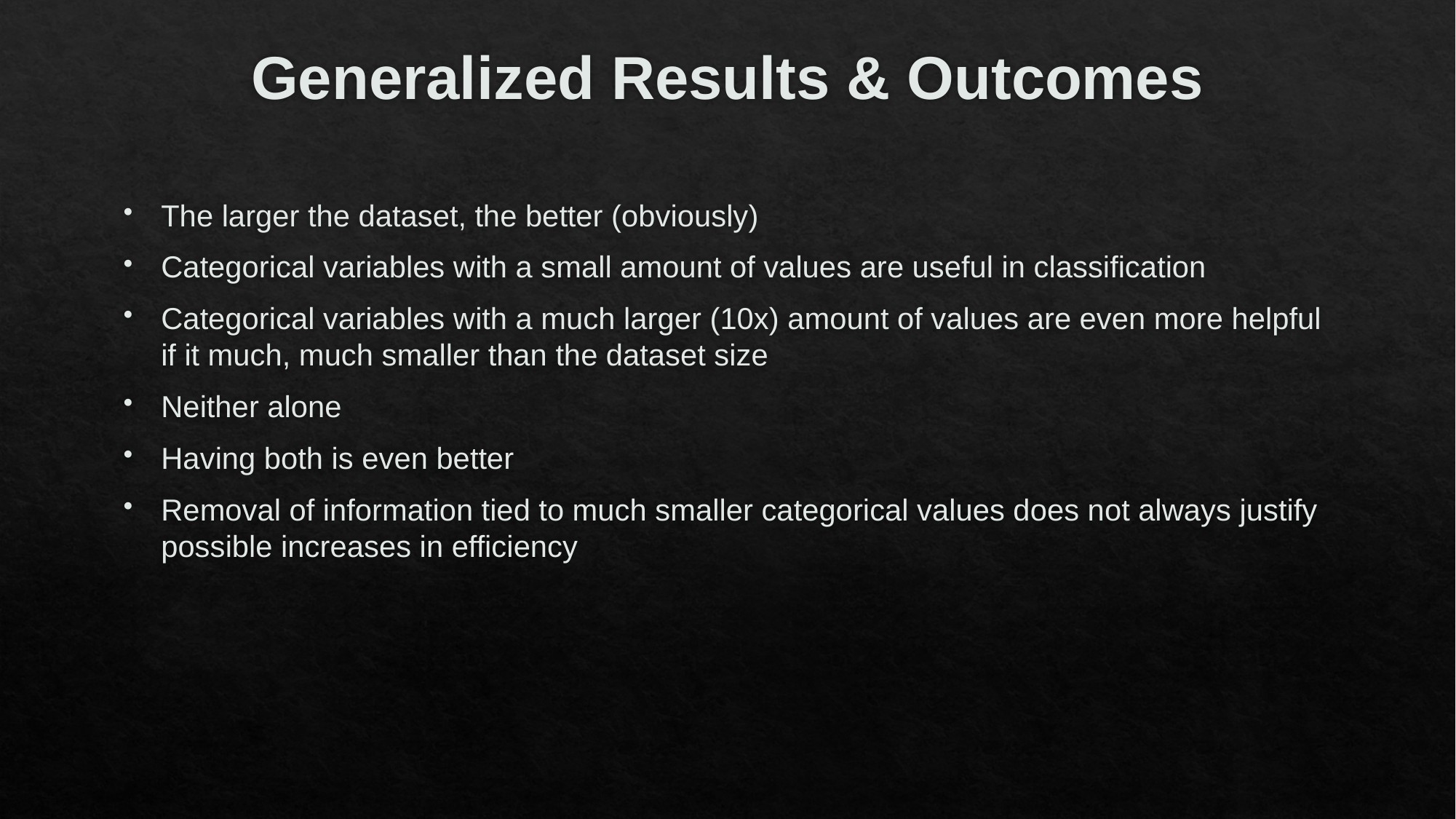

# Generalized Results & Outcomes
The larger the dataset, the better (obviously)
Categorical variables with a small amount of values are useful in classification
Categorical variables with a much larger (10x) amount of values are even more helpful if it much, much smaller than the dataset size
Neither alone
Having both is even better
Removal of information tied to much smaller categorical values does not always justify possible increases in efficiency